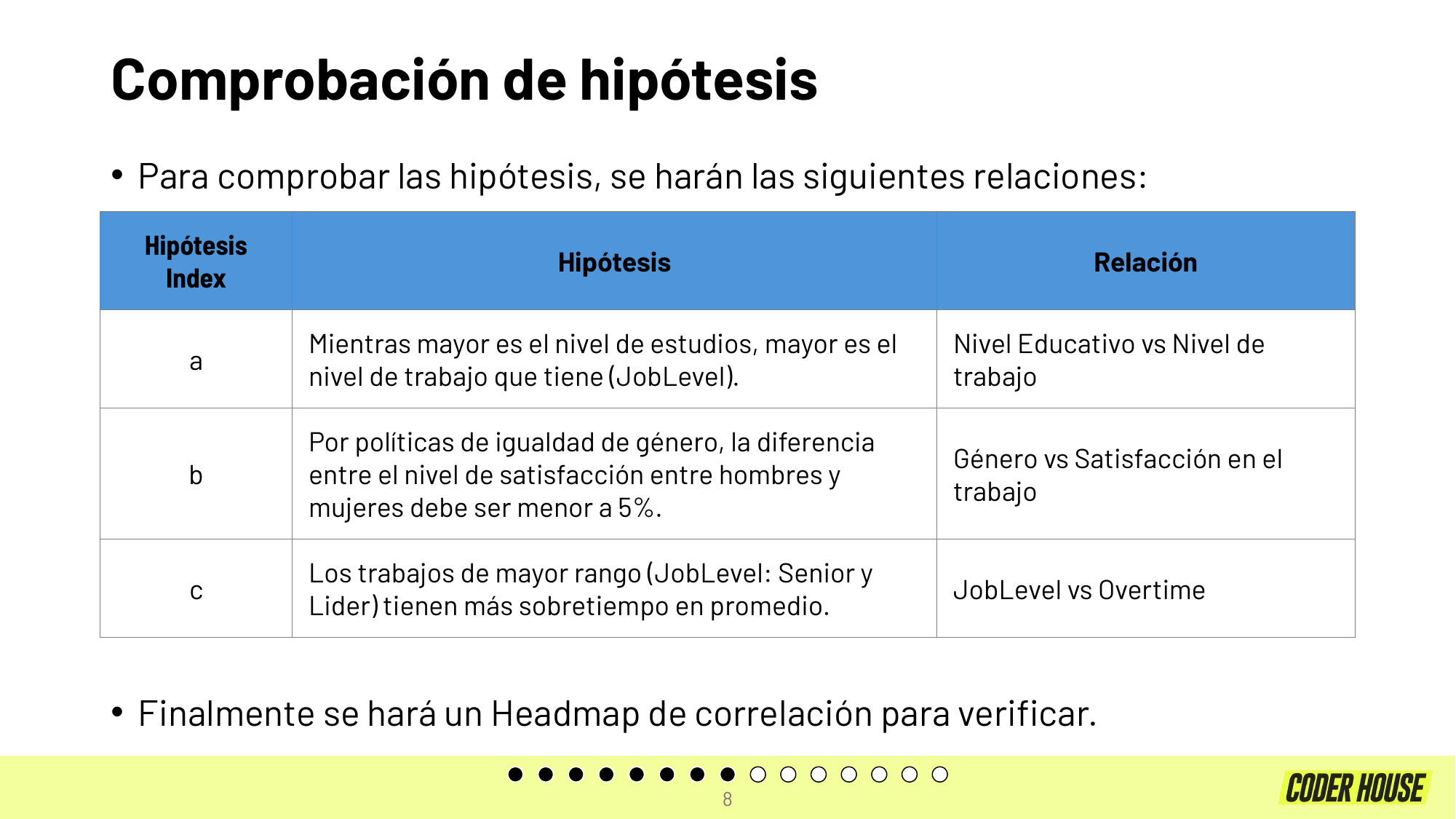

# Comprobación de hipótesis
Para comprobar las hipótesis, se harán las siguientes relaciones:
| Hipótesis Index | Hipótesis | Relación |
| --- | --- | --- |
| a | Mientras mayor es el nivel de estudios, mayor es el nivel de trabajo que tiene (JobLevel). | Nivel Educativo vs Nivel de trabajo |
| b | Por políticas de igualdad de género, la diferencia entre el nivel de satisfacción entre hombres y mujeres debe ser menor a 5%. | Género vs Satisfacción en el trabajo |
| c | Los trabajos de mayor rango (JobLevel: Senior y Lider) tienen más sobretiempo en promedio. | JobLevel vs Overtime |
Finalmente se hará un Headmap de correlación para verificar.

8